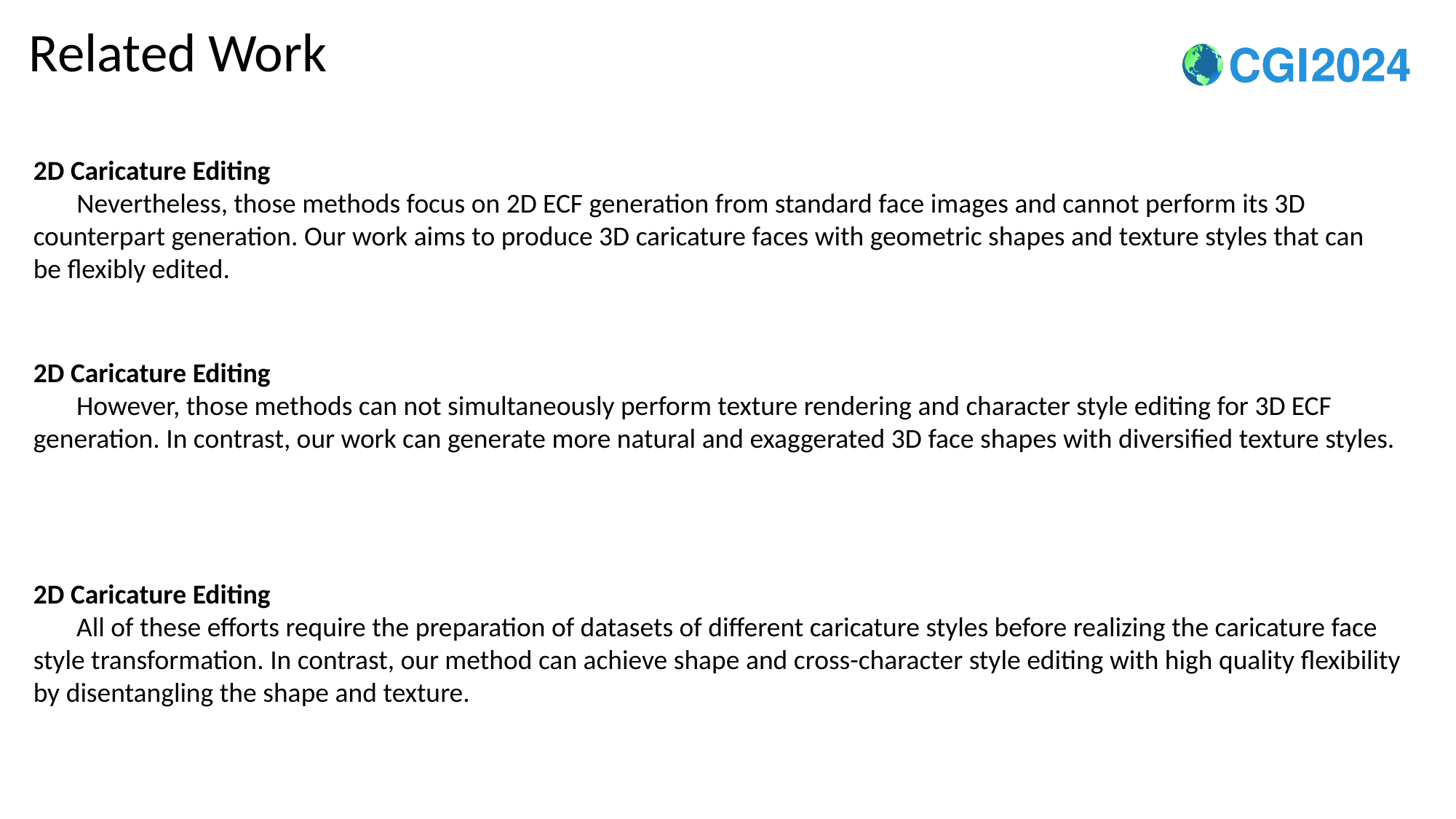

Related Work
2D Caricature Editing
       Nevertheless, those methods focus on 2D ECF generation from standard face images and cannot perform its 3D counterpart generation. Our work aims to produce 3D caricature faces with geometric shapes and texture styles that can be flexibly edited.
2D Caricature Editing
       However, those methods can not simultaneously perform texture rendering and character style editing for 3D ECF generation. In contrast, our work can generate more natural and exaggerated 3D face shapes with diversified texture styles.
2D Caricature Editing
       All of these efforts require the preparation of datasets of different caricature styles before realizing the caricature face style transformation. In contrast, our method can achieve shape and cross-character style editing with high quality flexibility by disentangling the shape and texture.